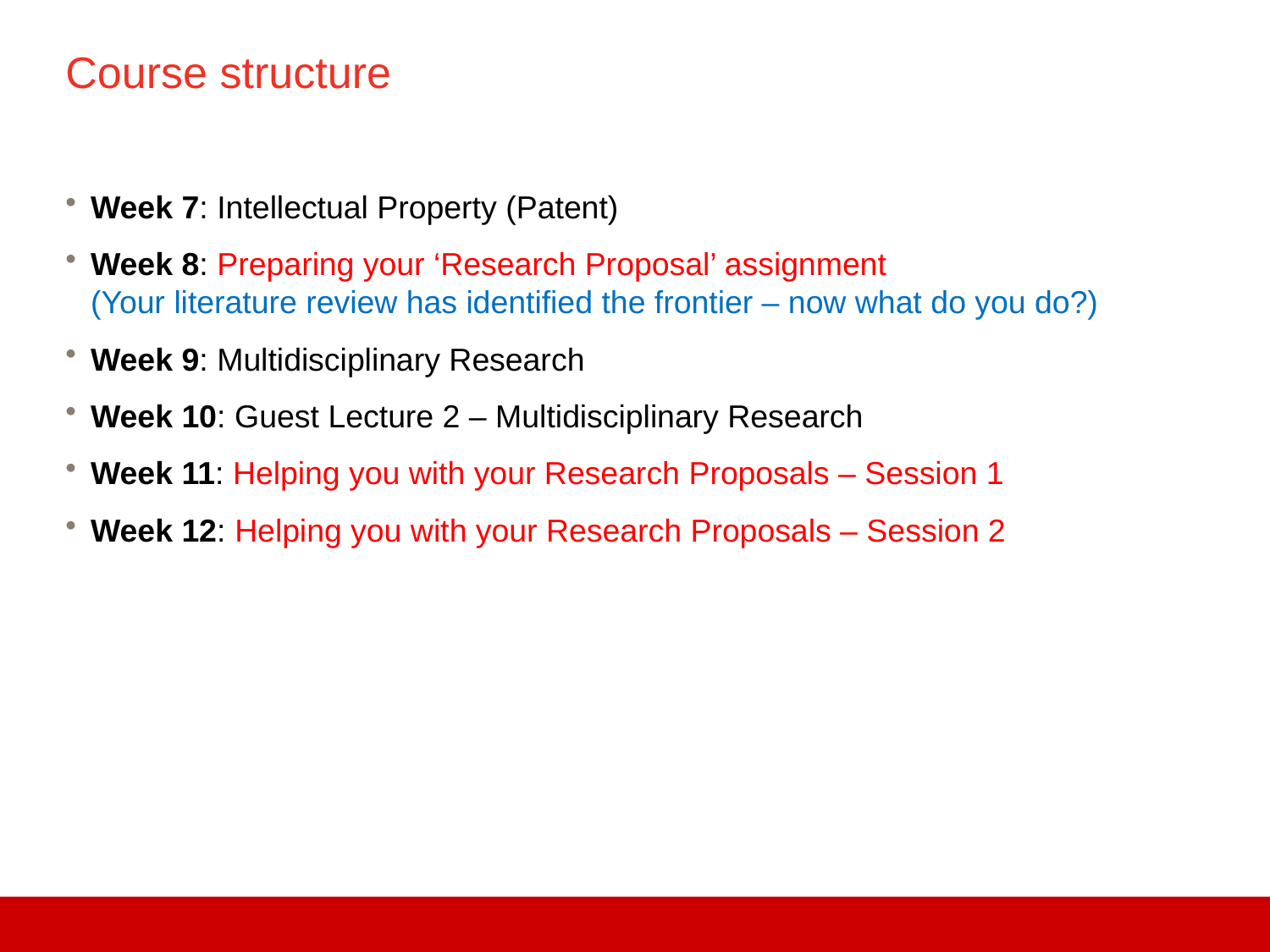

# Course structure
Week 7: Intellectual Property (Patent)
Week 8: Preparing your ‘Research Proposal’ assignment
(Your literature review has identified the frontier – now what do you do?)
Week 9: Multidisciplinary Research
Week 10: Guest Lecture 2 – Multidisciplinary Research
Week 11: Helping you with your Research Proposals – Session 1
Week 12: Helping you with your Research Proposals – Session 2